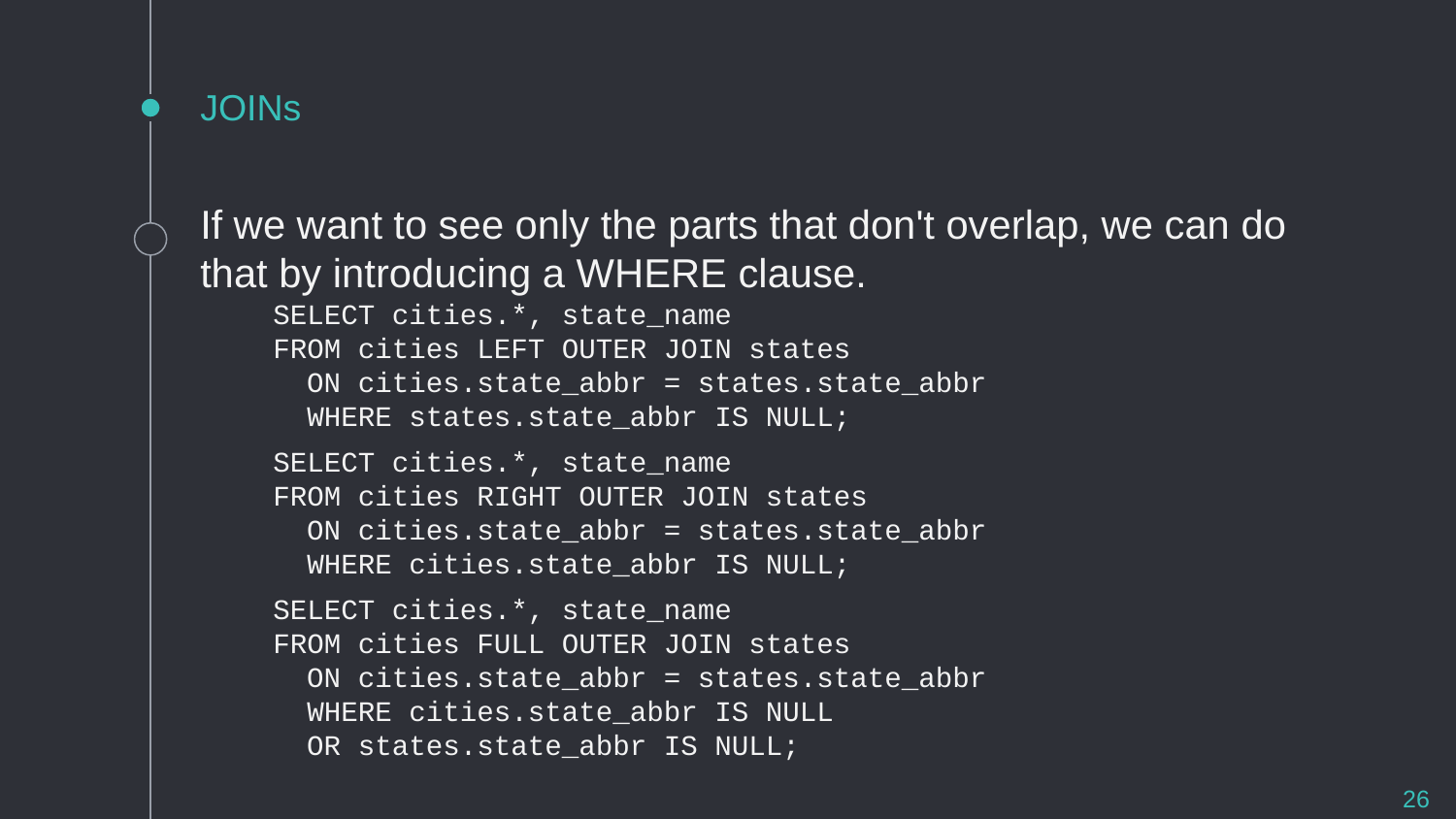

# JOINs
If we want to see only the parts that don't overlap, we can do that by introducing a WHERE clause.
SELECT cities.*, state_name
FROM cities LEFT OUTER JOIN states
  ON cities.state_abbr = states.state_abbr
  WHERE states.state_abbr IS NULL;
SELECT cities.*, state_name
FROM cities RIGHT OUTER JOIN states
  ON cities.state_abbr = states.state_abbr
  WHERE cities.state_abbr IS NULL;
SELECT cities.*, state_name
FROM cities FULL OUTER JOIN states
  ON cities.state_abbr = states.state_abbr
  WHERE cities.state_abbr IS NULL
  OR states.state_abbr IS NULL;

26